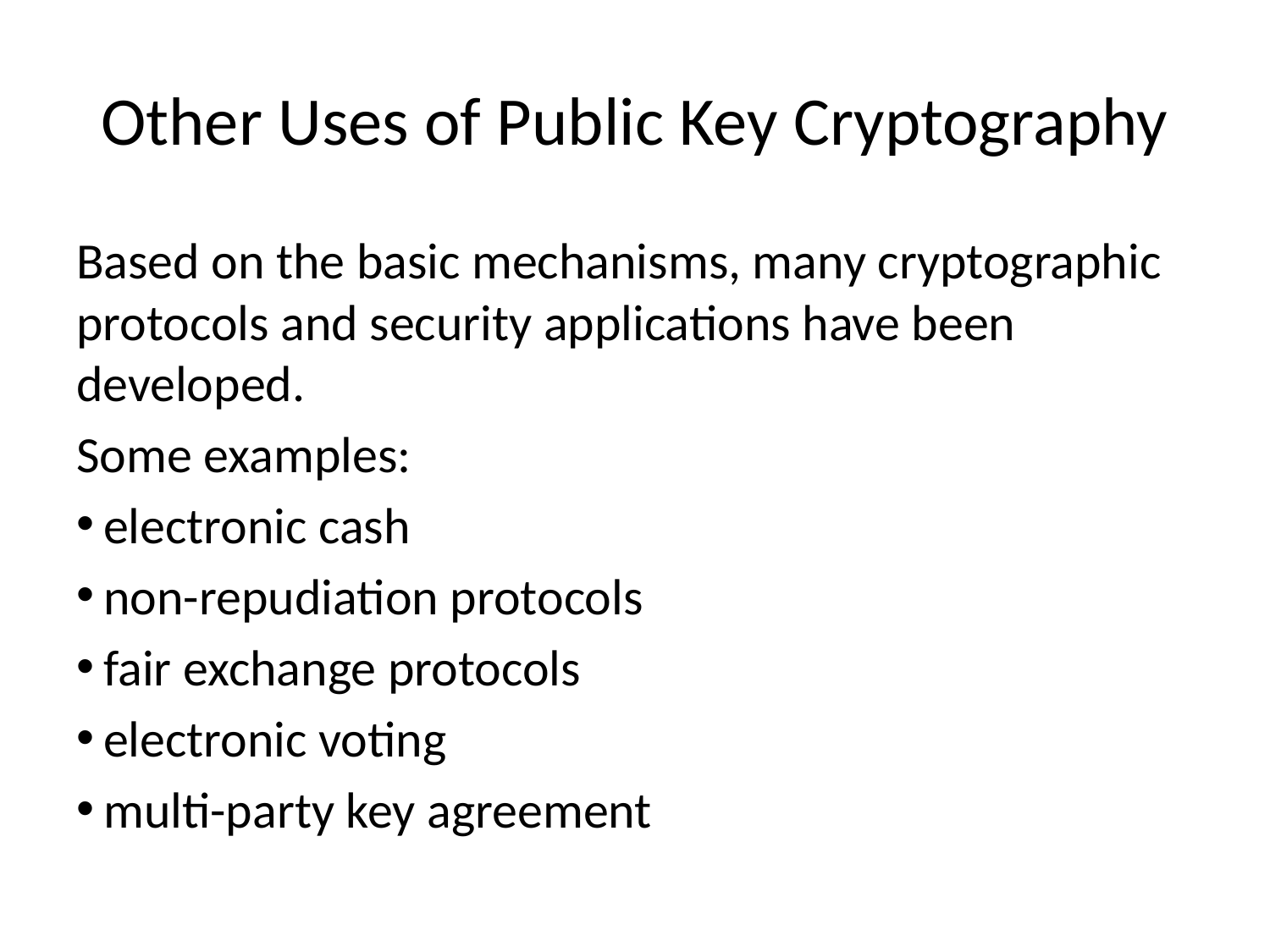

# Other Uses of Public Key Cryptography
Based on the basic mechanisms, many cryptographic protocols and security applications have been developed.
Some examples:
 electronic cash
 non-repudiation protocols
 fair exchange protocols
 electronic voting
 multi-party key agreement